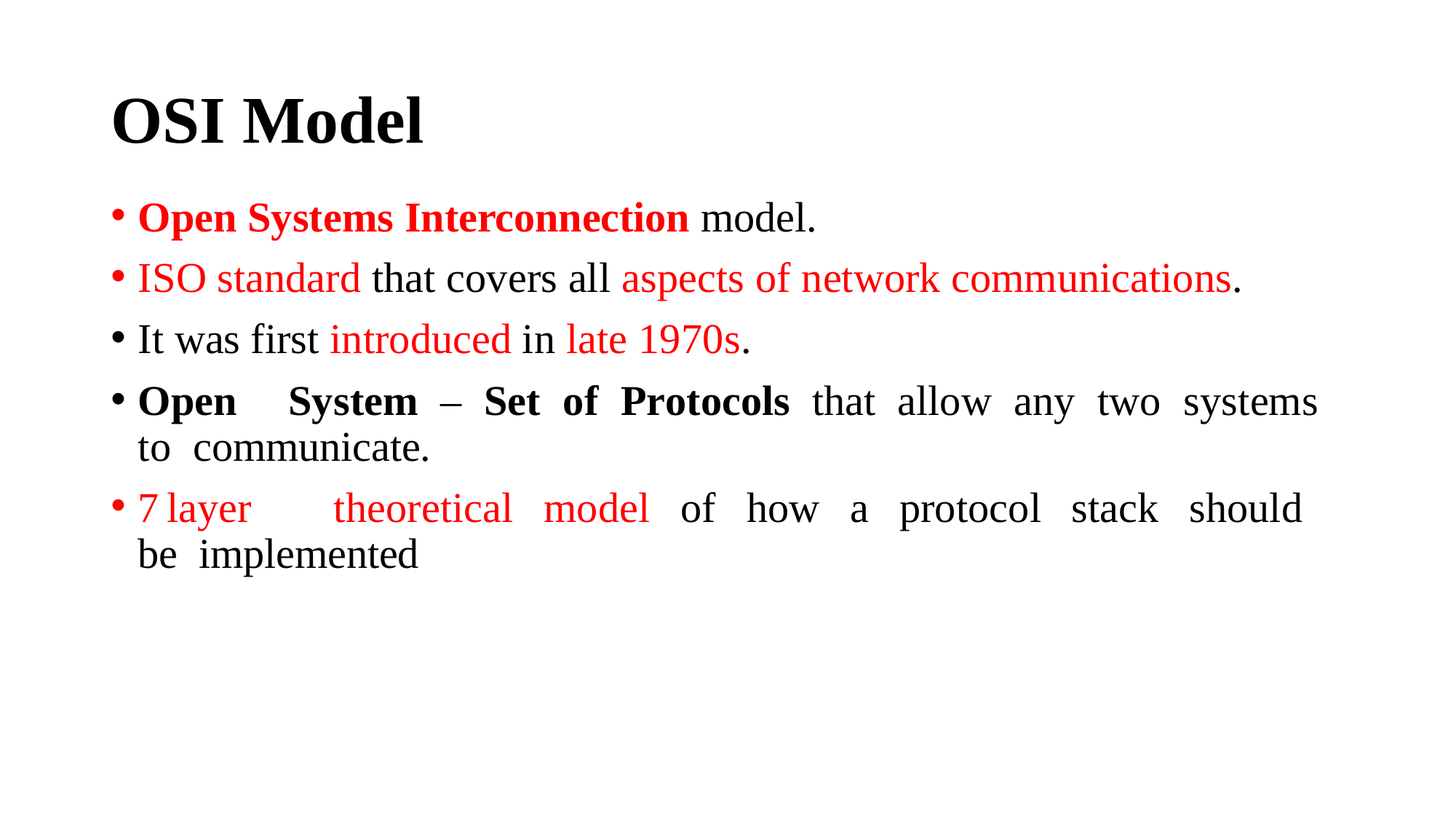

# OSI Model
Open Systems Interconnection model.
ISO standard that covers all aspects of network communications.
It was first introduced in late 1970s.
Open	System	–	Set	of	Protocols	that	allow	any	two	systems	to  communicate.
7	layer	theoretical	model	of	how	a	protocol	stack	should	be  implemented